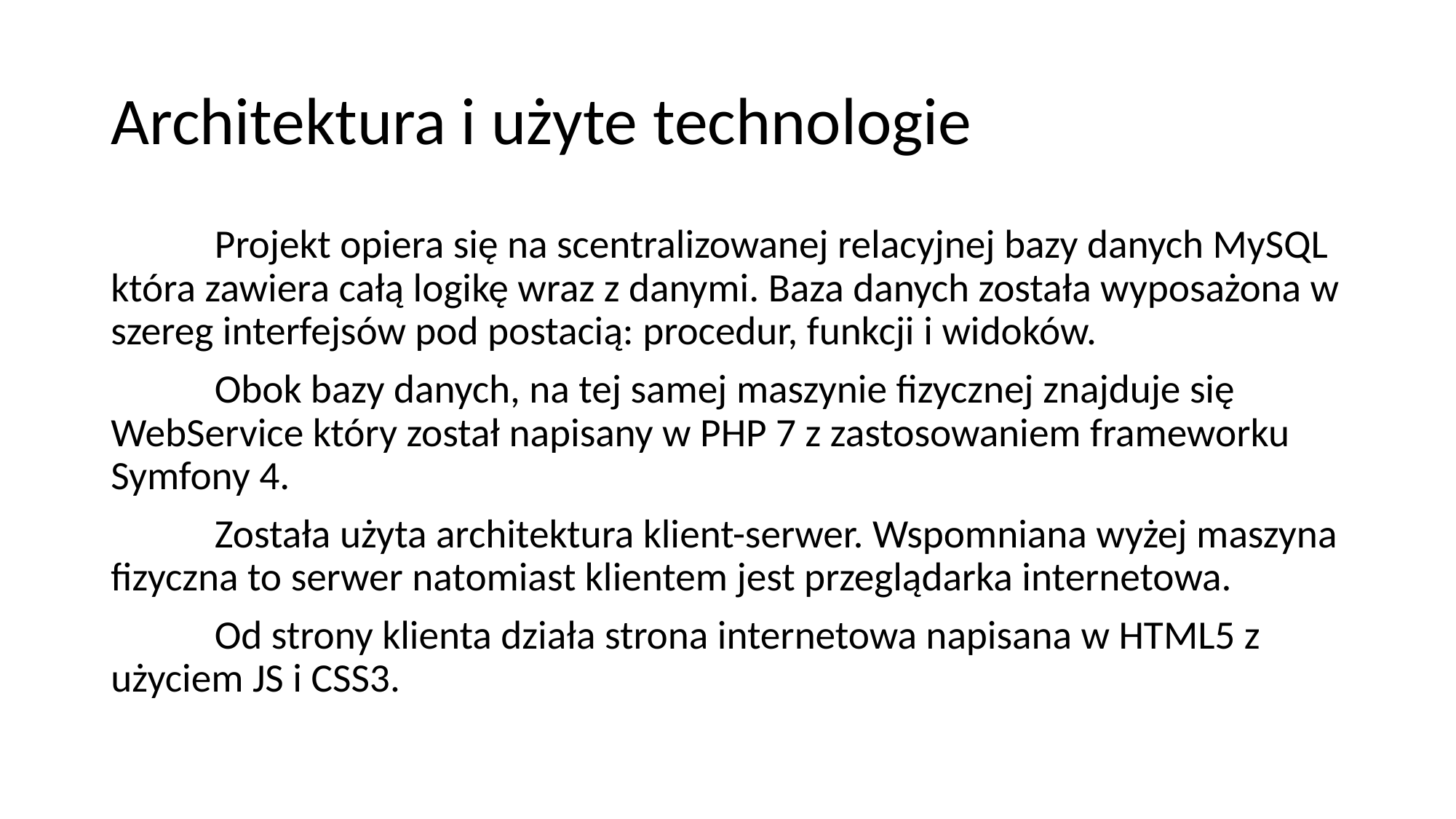

# Architektura i użyte technologie
	Projekt opiera się na scentralizowanej relacyjnej bazy danych MySQL która zawiera całą logikę wraz z danymi. Baza danych została wyposażona w szereg interfejsów pod postacią: procedur, funkcji i widoków.
	Obok bazy danych, na tej samej maszynie fizycznej znajduje się WebService który został napisany w PHP 7 z zastosowaniem frameworku Symfony 4.
	Została użyta architektura klient-serwer. Wspomniana wyżej maszyna fizyczna to serwer natomiast klientem jest przeglądarka internetowa.
	Od strony klienta działa strona internetowa napisana w HTML5 z użyciem JS i CSS3.